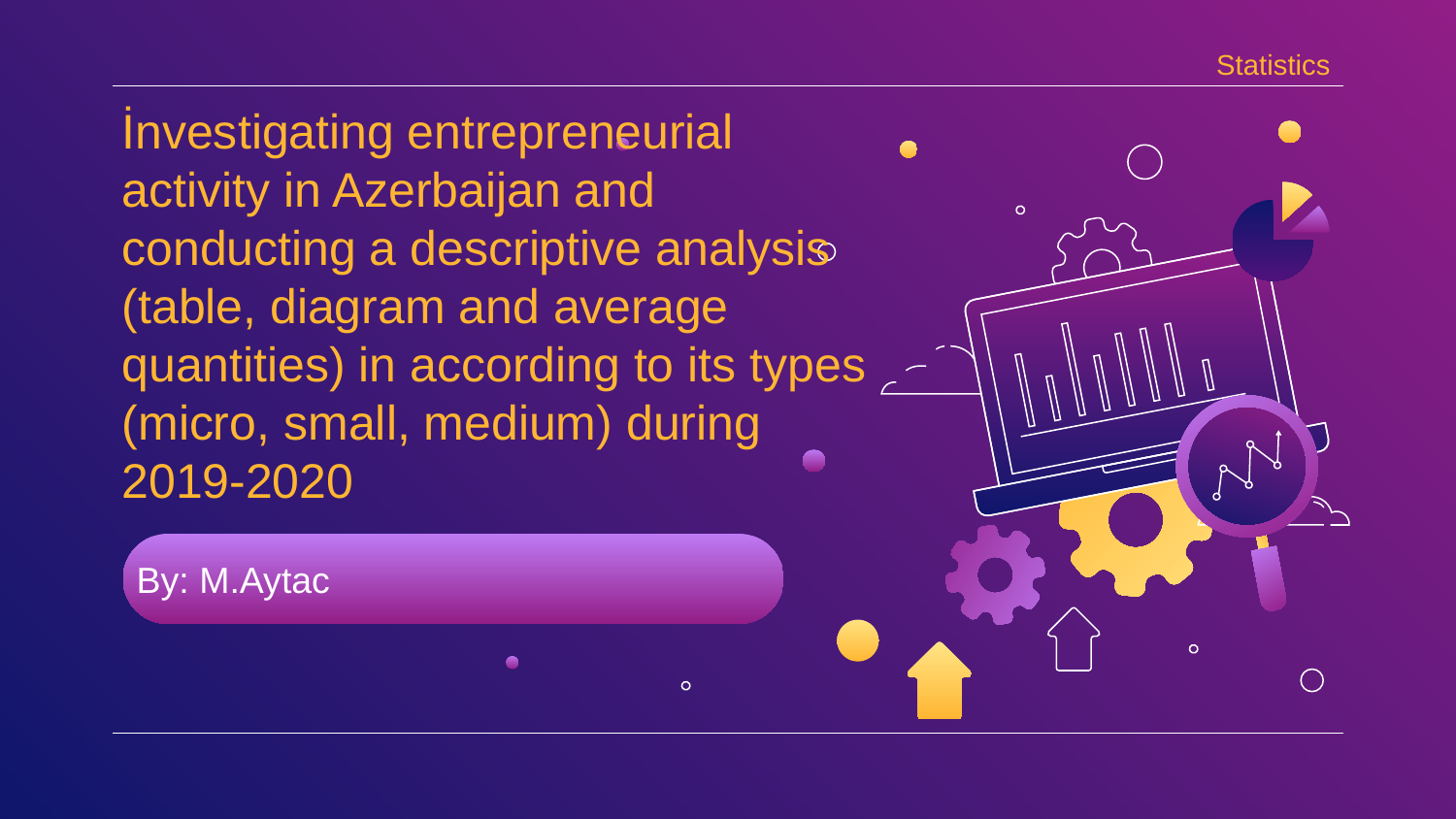

Statistics

İnvestigating entrepreneurial activity in Azerbaijan and conducting a descriptive analysis (table, diagram and average quantities) in according to its types (micro, small, medium) during 2019-2020

By: M.Aytac